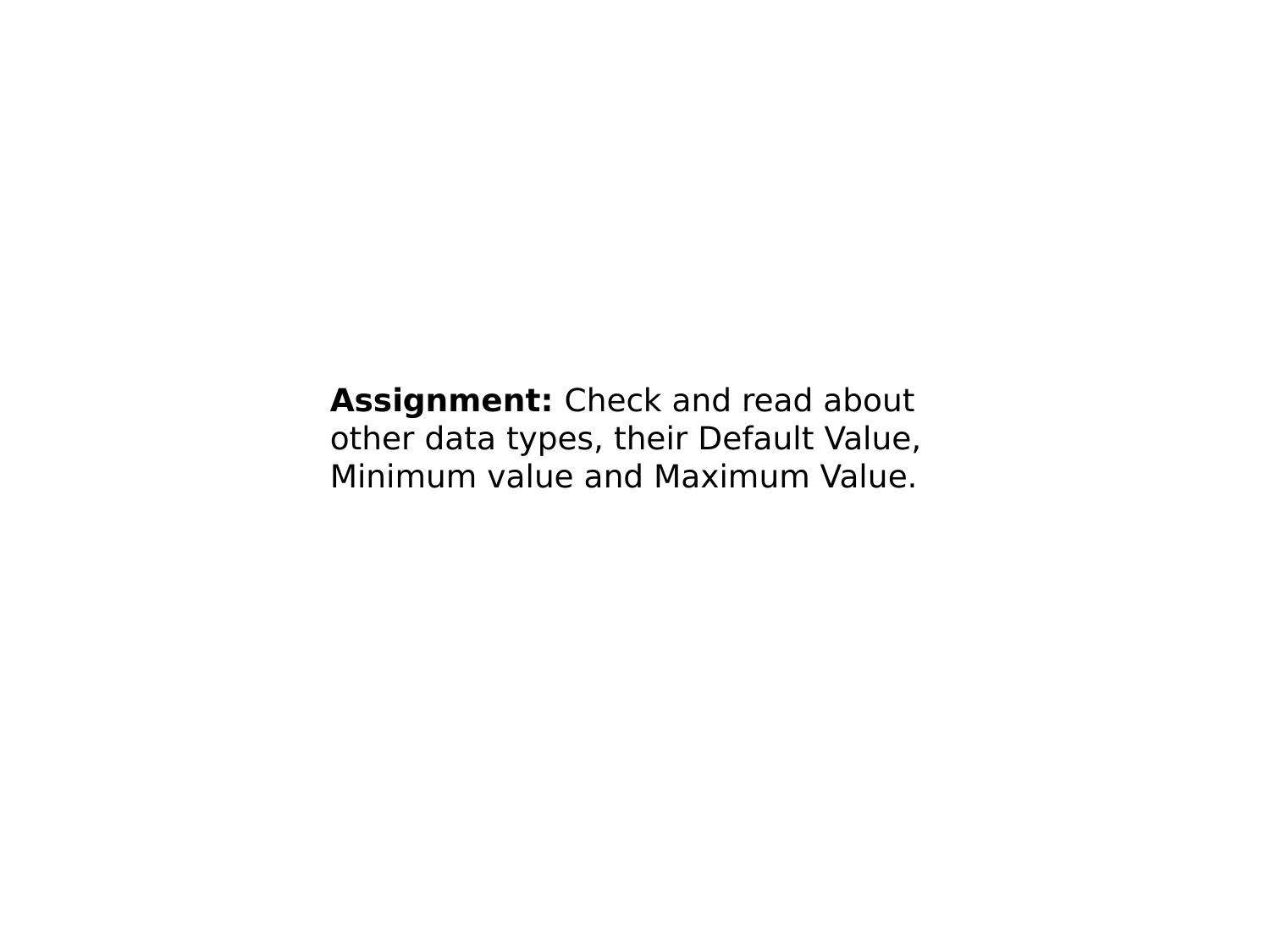

Assignment: Check and read about other data types, their Default Value, Minimum value and Maximum Value.